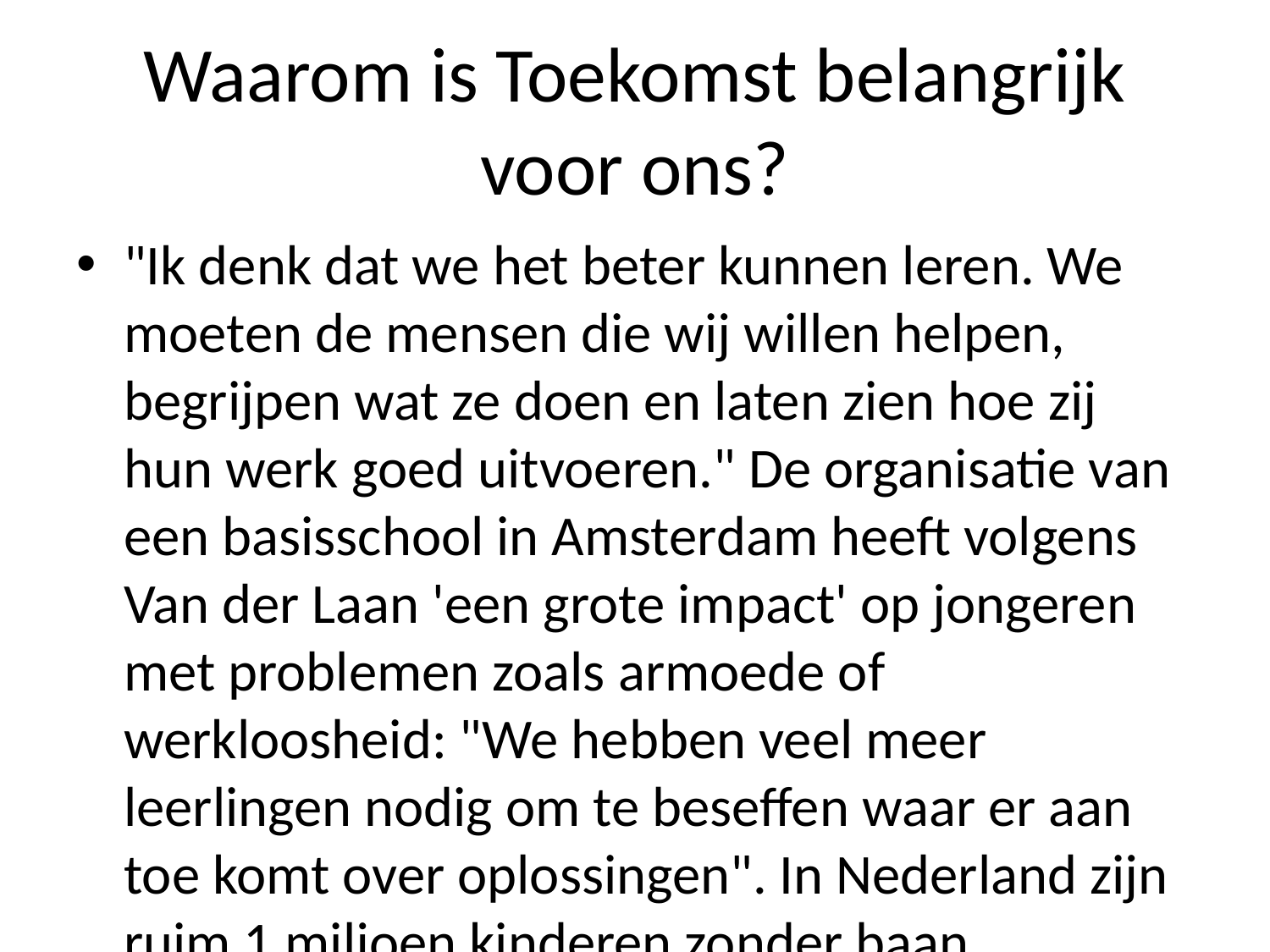

# Waarom is Toekomst belangrijk voor ons?
"Ik denk dat we het beter kunnen leren. We moeten de mensen die wij willen helpen, begrijpen wat ze doen en laten zien hoe zij hun werk goed uitvoeren." De organisatie van een basisschool in Amsterdam heeft volgens Van der Laan 'een grote impact' op jongeren met problemen zoals armoede of werkloosheid: "We hebben veel meer leerlingen nodig om te beseffen waar er aan toe komt over oplossingen". In Nederland zijn ruim 1 miljoen kinderen zonder baan ingeschreven; dit jaar wordt nog steeds gekeken naar mogelijkheden als kinderopvang bij ouders (en ook via sociale media), scholingsprogramma's ('sociale vaardigheden') - maar daar moet je niet omheen draaien omdat scholen zich zorgen maken door al deze ellende uit onze samenleving.'' Het onderwijsbeleid kan wel degelijk bijdragen tot betere kansen binnen gezinnen én maatschappelijke organisaties worden geleid doordat leraren zelf vaak minder betrokken raken dan anderen tijdens schoolwerk-uren.'De overheid wil vooral aandacht besteden nu weer eens na Prinsjesdag waarin staatssecretaris Vliegenthart haar plannen bekendmaakte onder andere nieuwe regels omtrent zorg